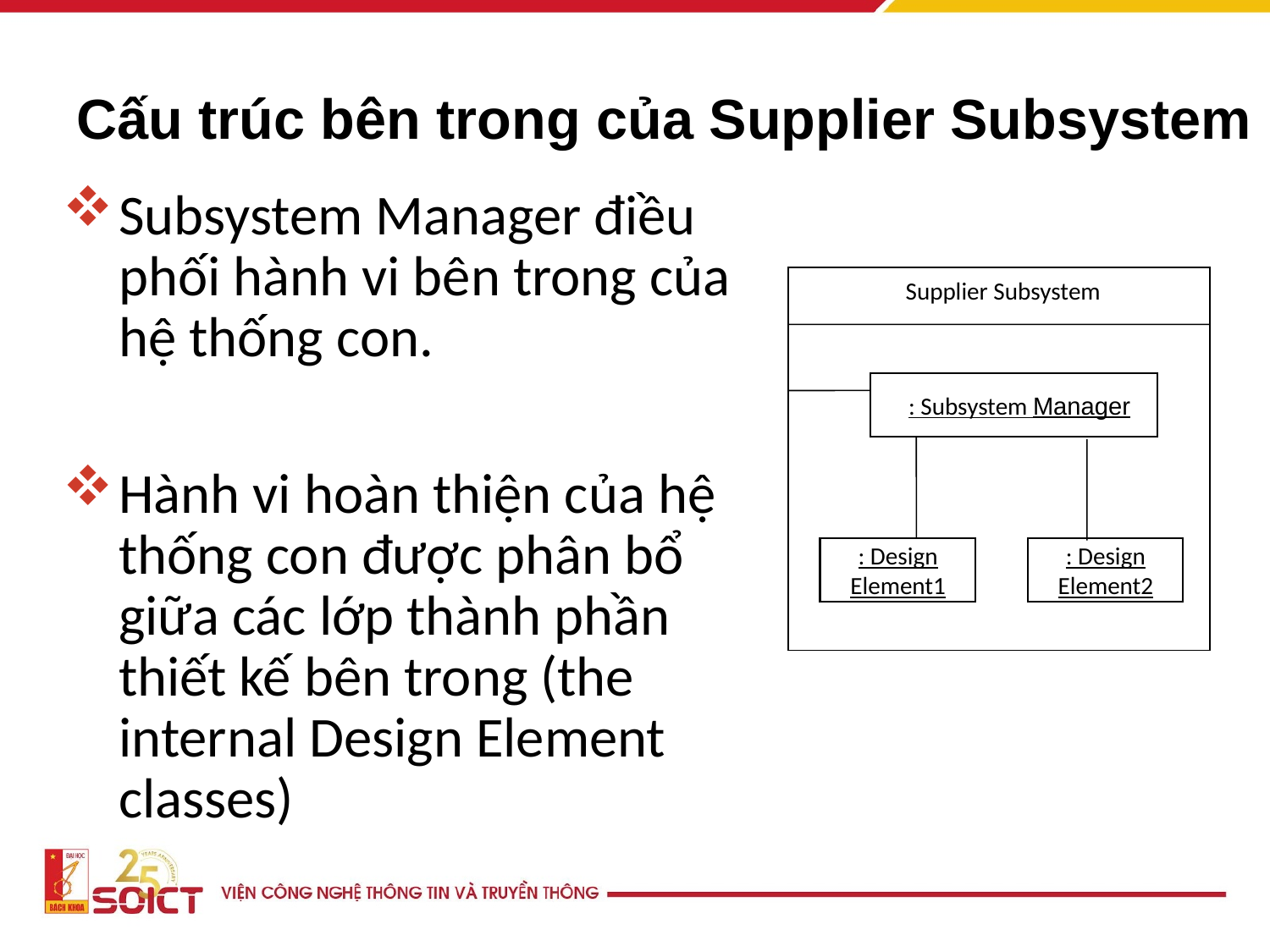

# Cấu trúc bên trong của Supplier Subsystem
Subsystem Manager điều phối hành vi bên trong của hệ thống con.

Hành vi hoàn thiện của hệ thống con được phân bổ giữa các lớp thành phần thiết kế bên trong (the internal Design Element classes)

Supplier Subsystem

: Subsystem Manager

: Design
Element1
: Design
Element2